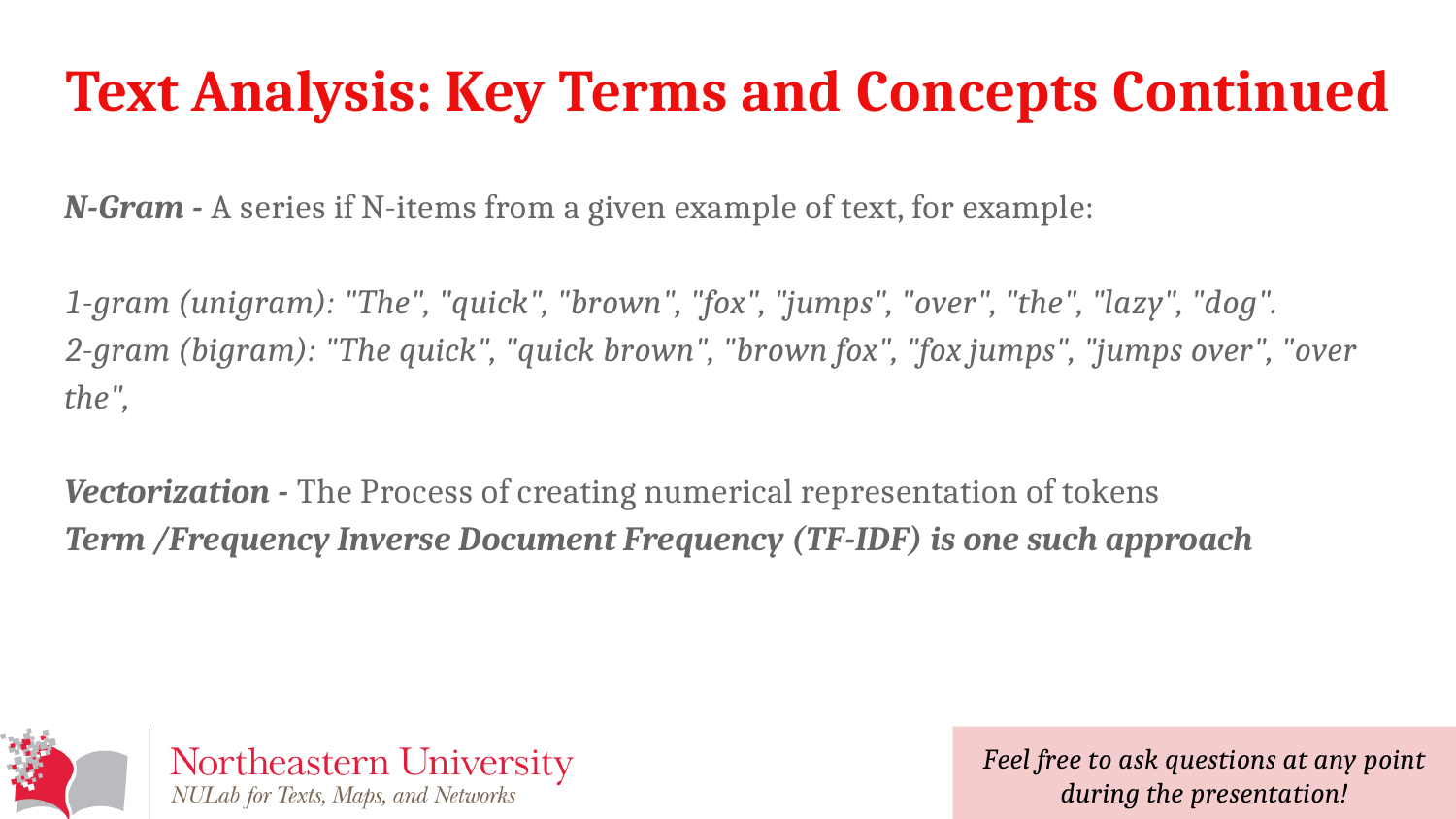

# Text Analysis: Key Terms and Concepts Continued

N-Gram - A series if N-items from a given example of text, for example:

1-gram (unigram): "The", "quick", "brown", "fox", "jumps", "over", "the", "lazy", "dog".
2-gram (bigram): "The quick", "quick brown", "brown fox", "fox jumps", "jumps over", "over the",

Vectorization - The Process of creating numerical representation of tokens
Term /Frequency Inverse Document Frequency (TF-IDF) is one such approach